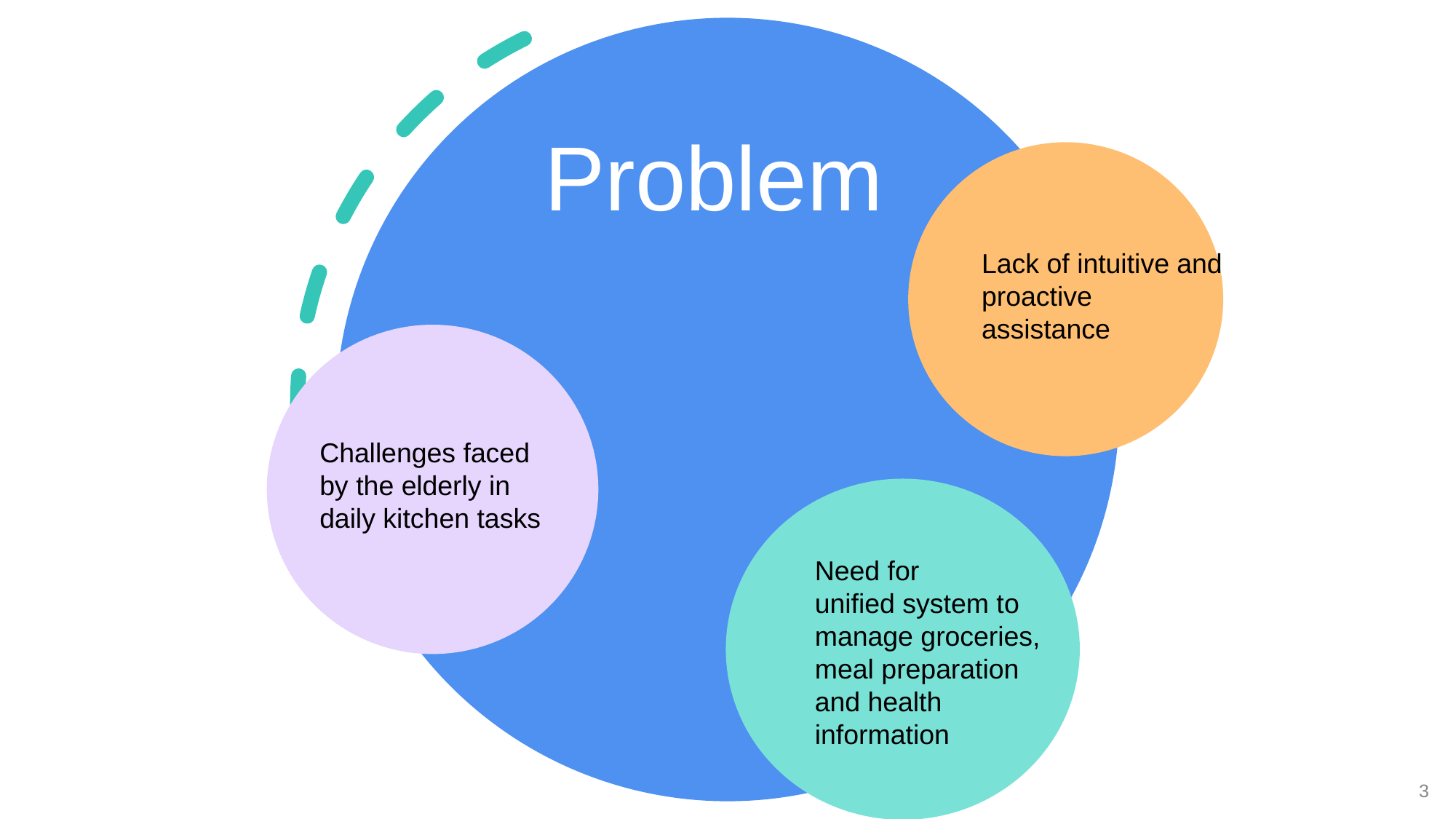

# Problem

Lack of intuitive and proactive assistance

Challenges faced by the elderly in daily kitchen tasks

Need for unified system to manage groceries, meal preparation and health information
3